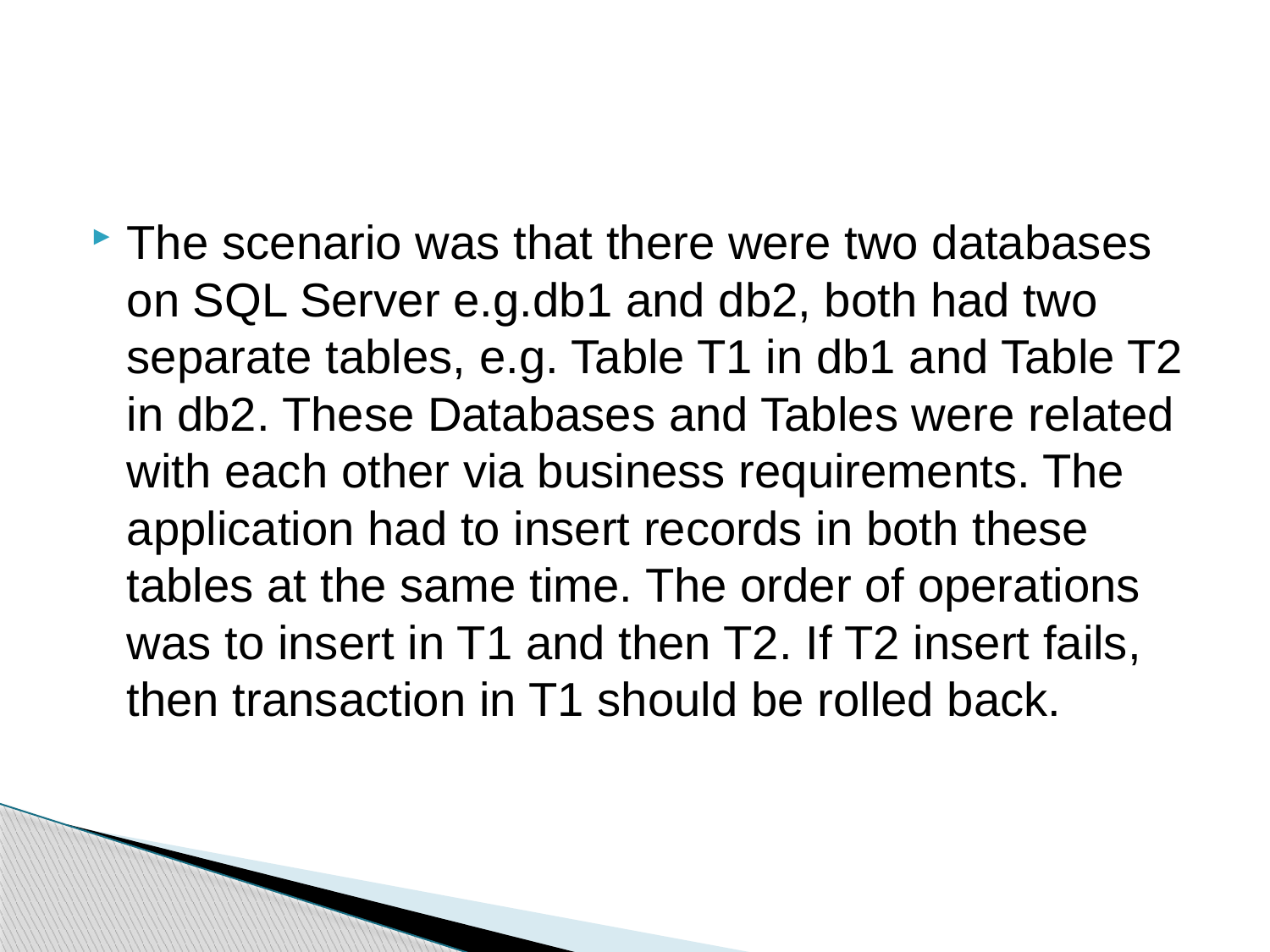

#
The scenario was that there were two databases on SQL Server e.g.db1 and db2, both had two separate tables, e.g. Table T1 in db1 and Table T2 in db2. These Databases and Tables were related with each other via business requirements. The application had to insert records in both these tables at the same time. The order of operations was to insert in T1 and then T2. If T2 insert fails, then transaction in T1 should be rolled back.